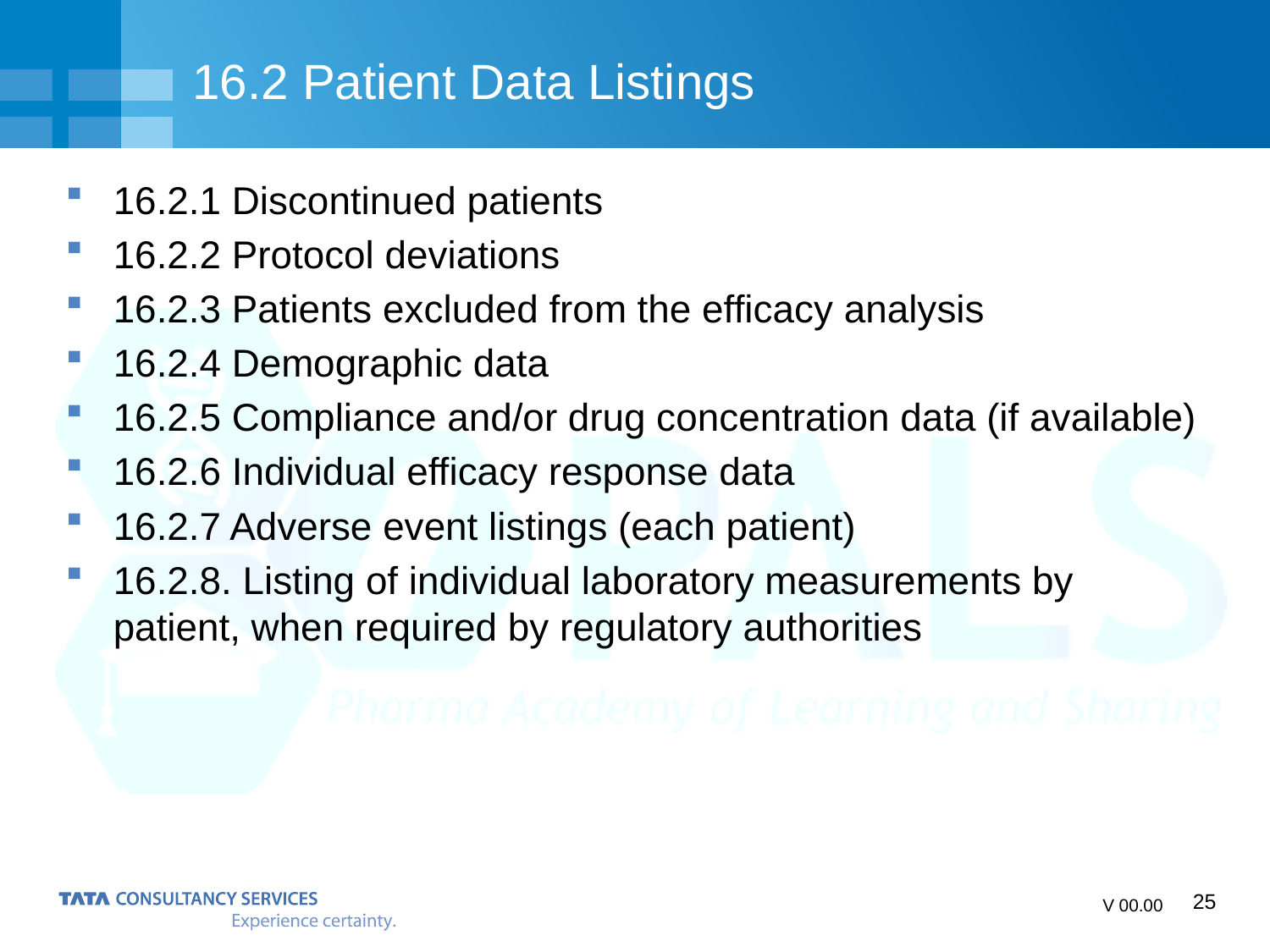

# 16.2 Patient Data Listings
16.2.1 Discontinued patients
16.2.2 Protocol deviations
16.2.3 Patients excluded from the efficacy analysis
16.2.4 Demographic data
16.2.5 Compliance and/or drug concentration data (if available)
16.2.6 Individual efficacy response data
16.2.7 Adverse event listings (each patient)
16.2.8. Listing of individual laboratory measurements by patient, when required by regulatory authorities